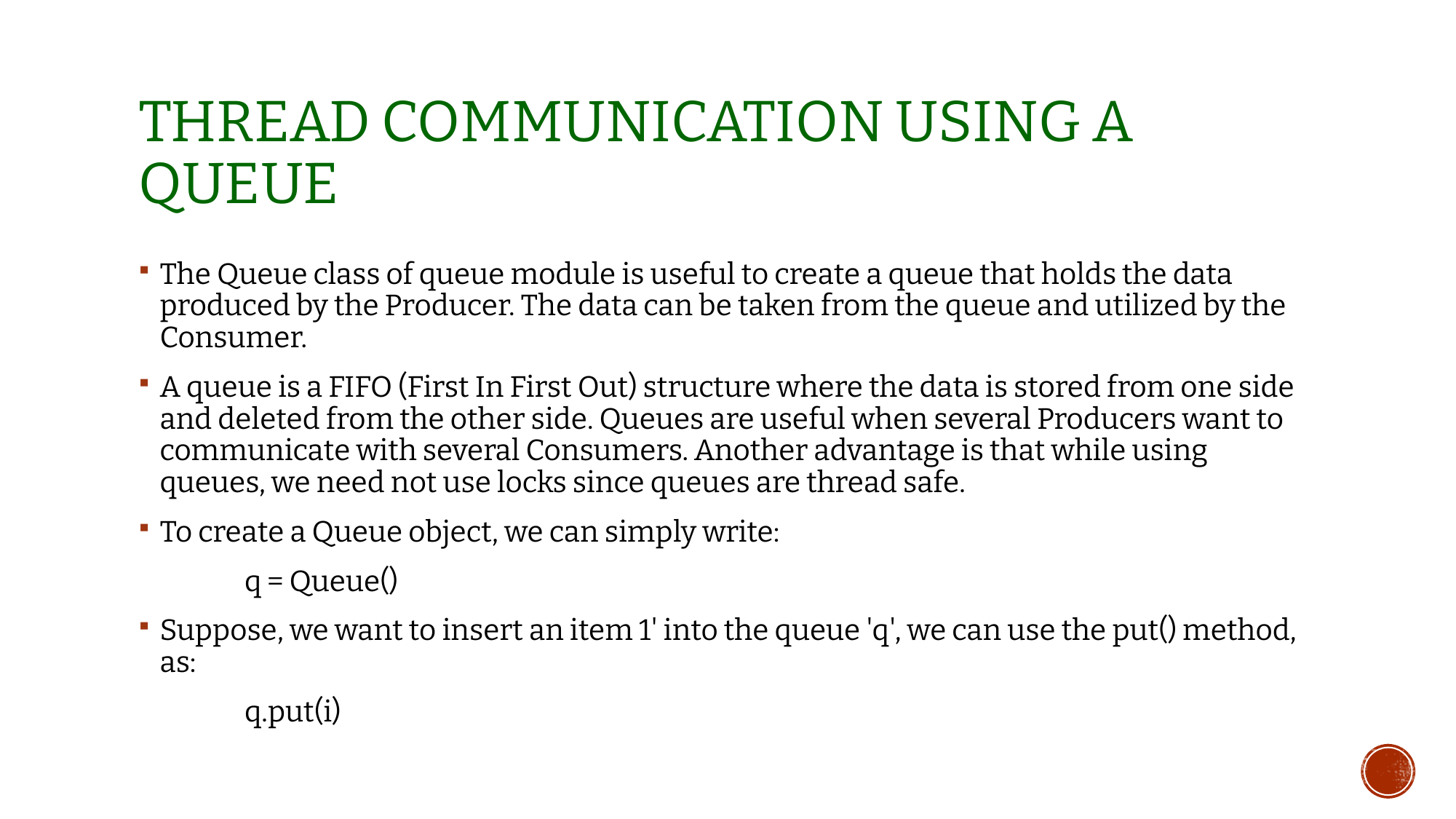

# Thread communication using a Queue
The Queue class of queue module is useful to create a queue that holds the data produced by the Producer. The data can be taken from the queue and utilized by the Consumer.
A queue is a FIFO (First In First Out) structure where the data is stored from one side and deleted from the other side. Queues are useful when several Producers want to communicate with several Consumers. Another advantage is that while using queues, we need not use locks since queues are thread safe.
To create a Queue object, we can simply write:
	q = Queue()
Suppose, we want to insert an item 1' into the queue 'q', we can use the put() method, as:
	q.put(i)